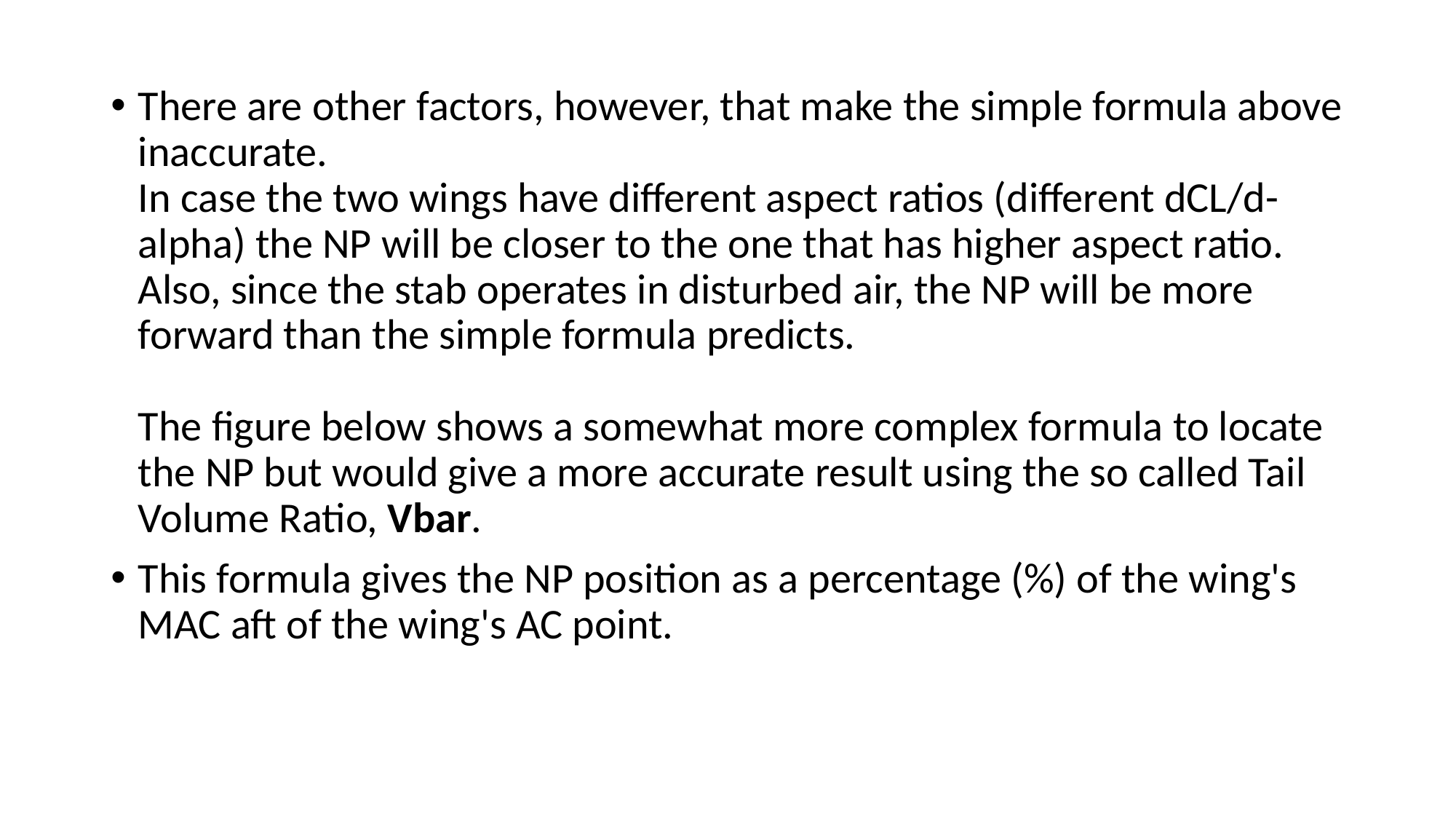

There are other factors, however, that make the simple formula above inaccurate.
In case the two wings have different aspect ratios (different dCL/d-alpha) the NP will be closer to the one that has higher aspect ratio.
Also, since the stab operates in disturbed air, the NP will be more forward than the simple formula predicts.
The figure below shows a somewhat more complex formula to locate the NP but would give a more accurate result using the so called Tail Volume Ratio, Vbar.
This formula gives the NP position as a percentage (%) of the wing's MAC aft of the wing's AC point.